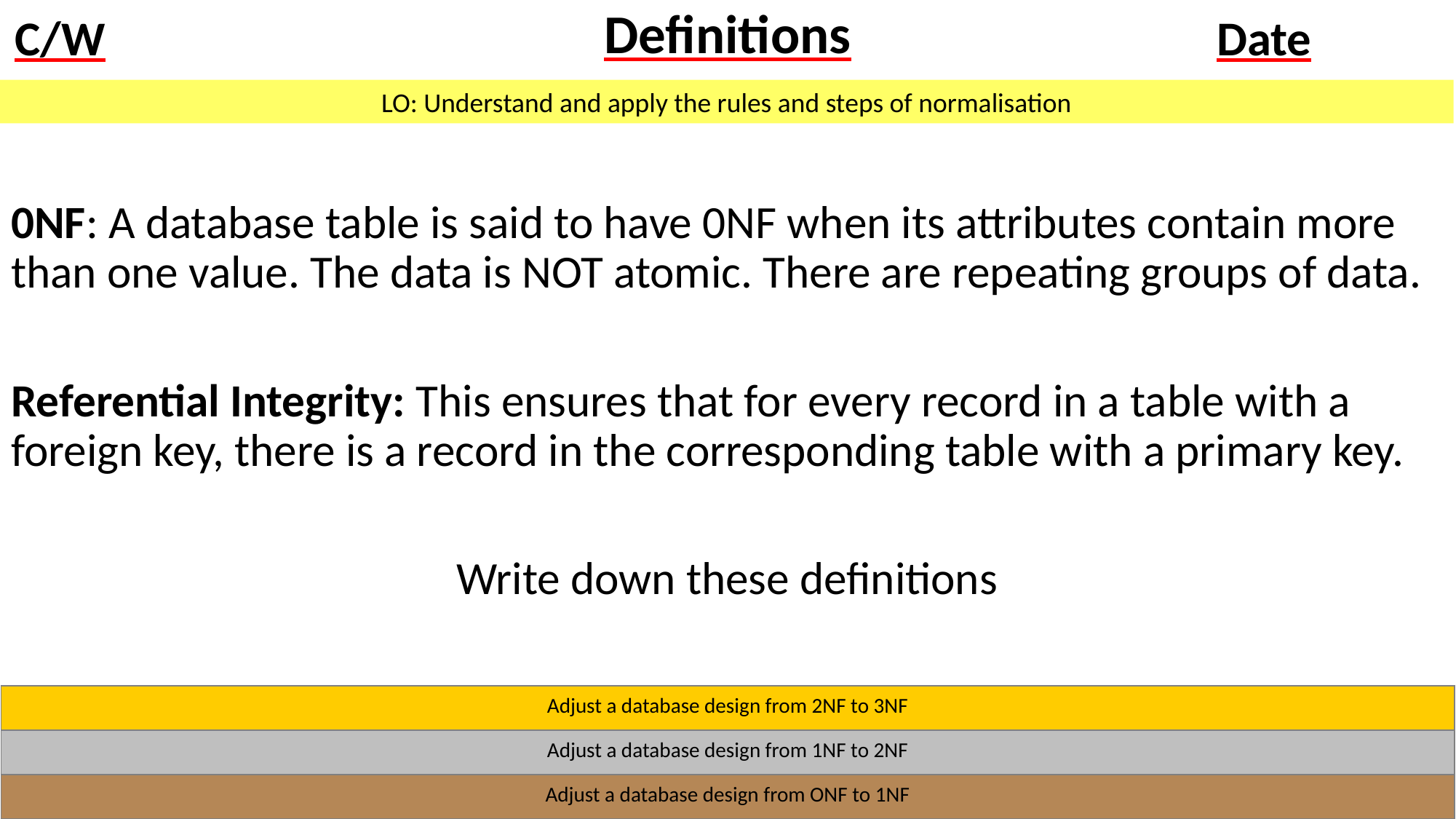

# Definitions

0NF: A database table is said to have 0NF when its attributes contain more than one value. The data is NOT atomic. There are repeating groups of data.

Referential Integrity: This ensures that for every record in a table with a foreign key, there is a record in the corresponding table with a primary key.

Write down these definitions